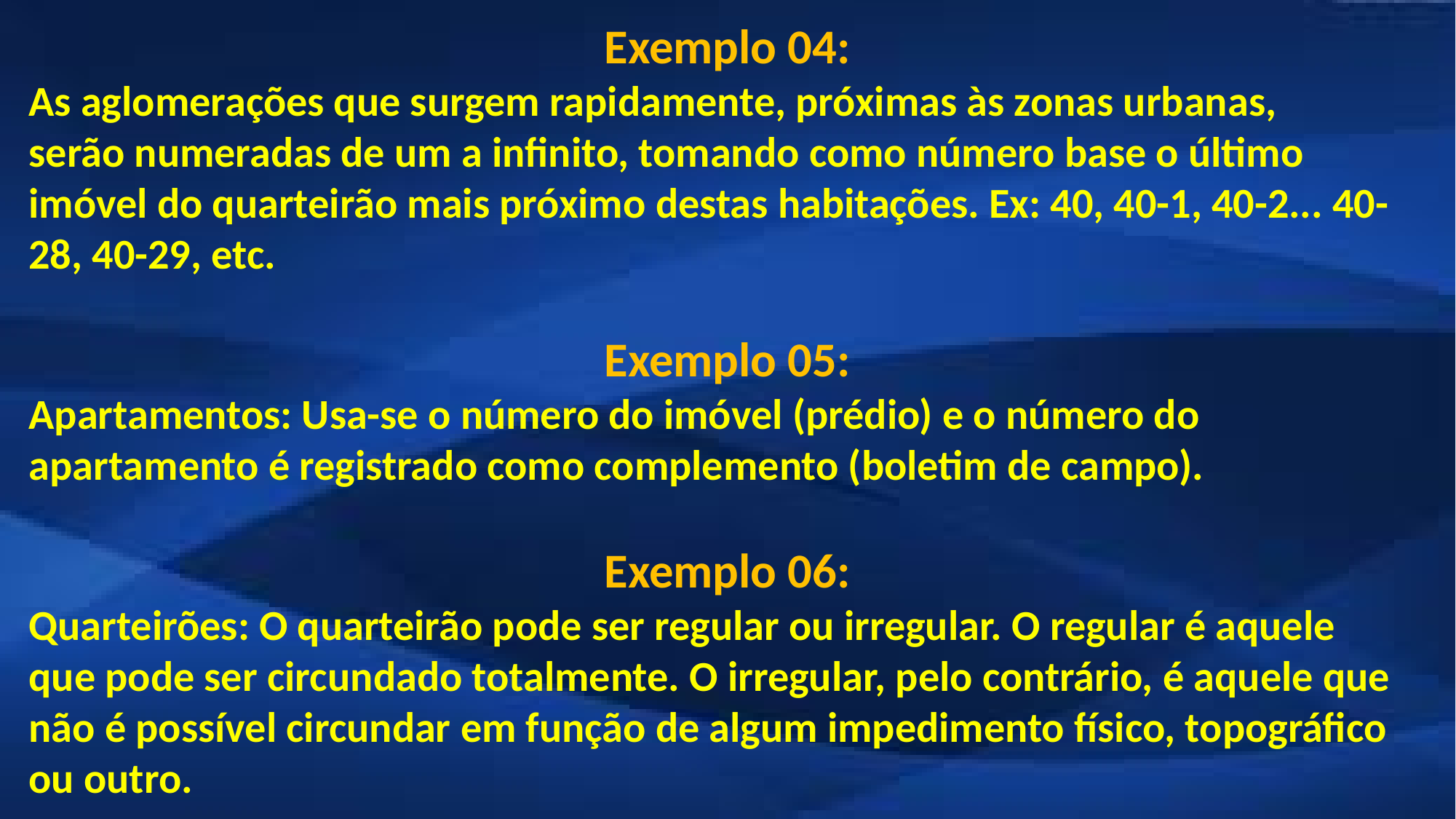

Exemplo 04:
As aglomerações que surgem rapidamente, próximas às zonas urbanas,
serão numeradas de um a infinito, tomando como número base o último imóvel do quarteirão mais próximo destas habitações. Ex: 40, 40-1, 40-2... 40-28, 40-29, etc.

Exemplo 05:
Apartamentos: Usa-se o número do imóvel (prédio) e o número do
apartamento é registrado como complemento (boletim de campo).

Exemplo 06:
Quarteirões: O quarteirão pode ser regular ou irregular. O regular é aquele
que pode ser circundado totalmente. O irregular, pelo contrário, é aquele que não é possível circundar em função de algum impedimento físico, topográfico ou outro.